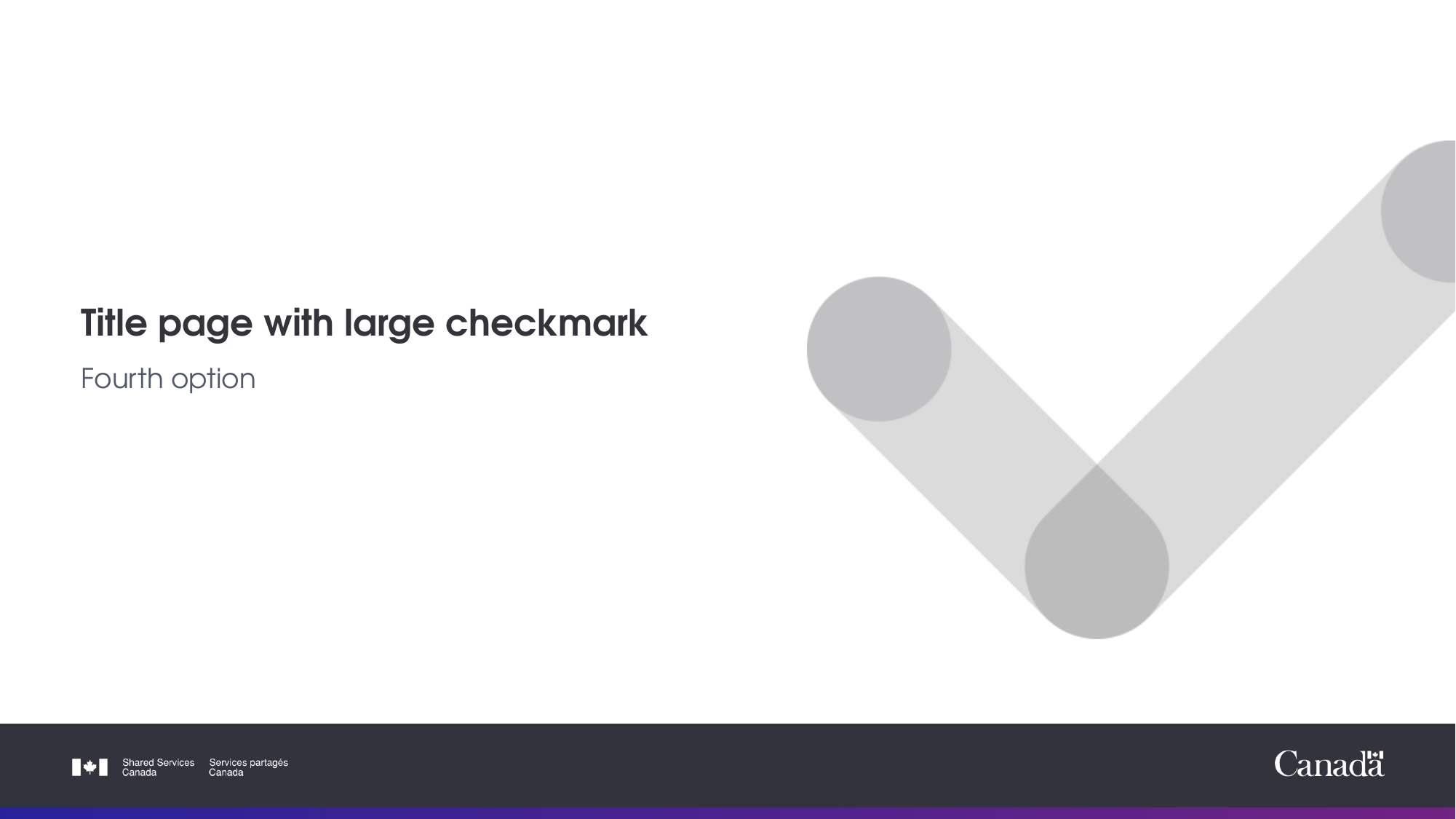

# Title page with large checkmark
Fourth option